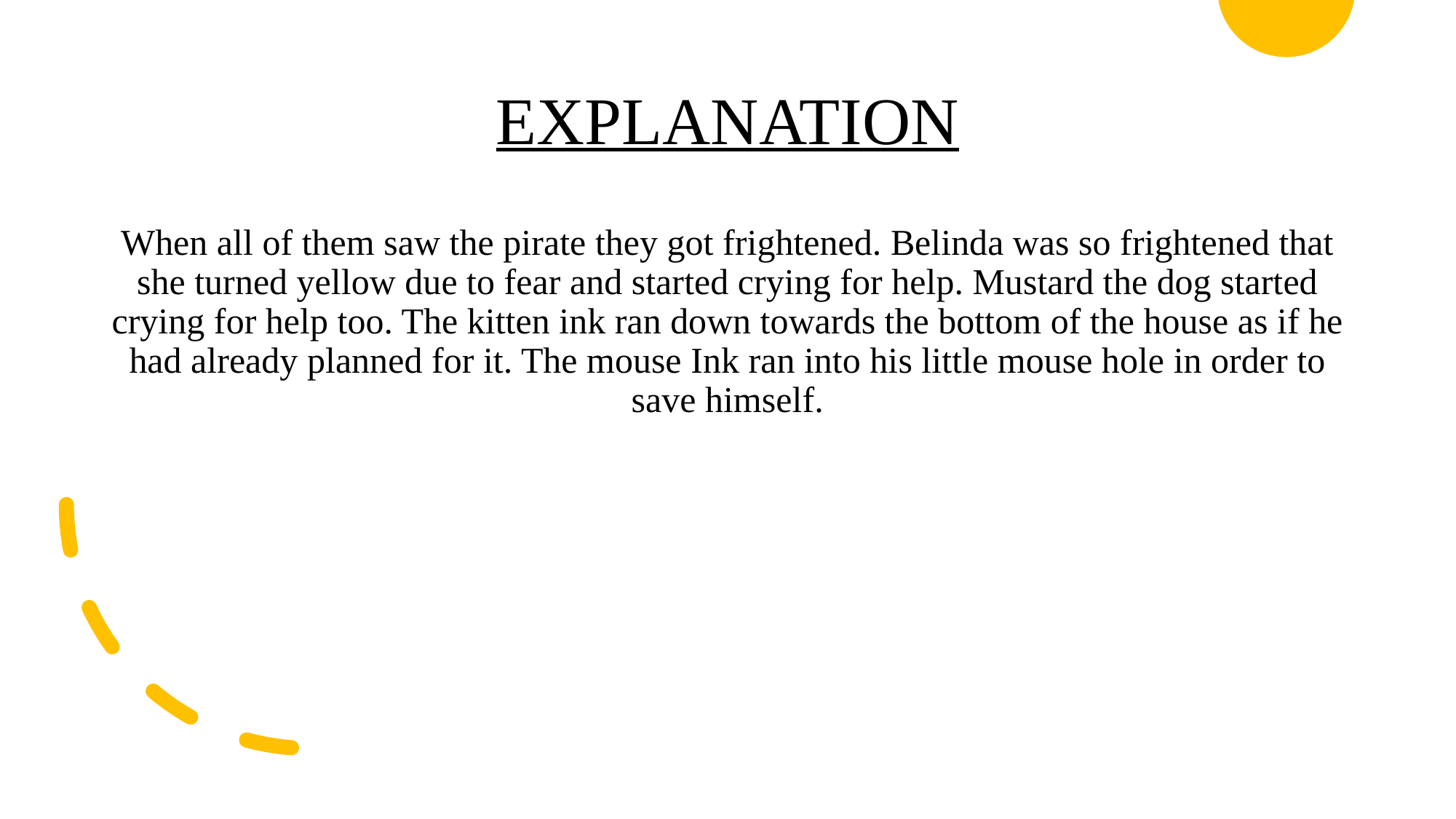

# EXPLANATION
When all of them saw the pirate they got frightened. Belinda was so frightened that she turned yellow due to fear and started crying for help. Mustard the dog started crying for help too. The kitten ink ran down towards the bottom of the house as if he had already planned for it. The mouse Ink ran into his little mouse hole in order to save himself.